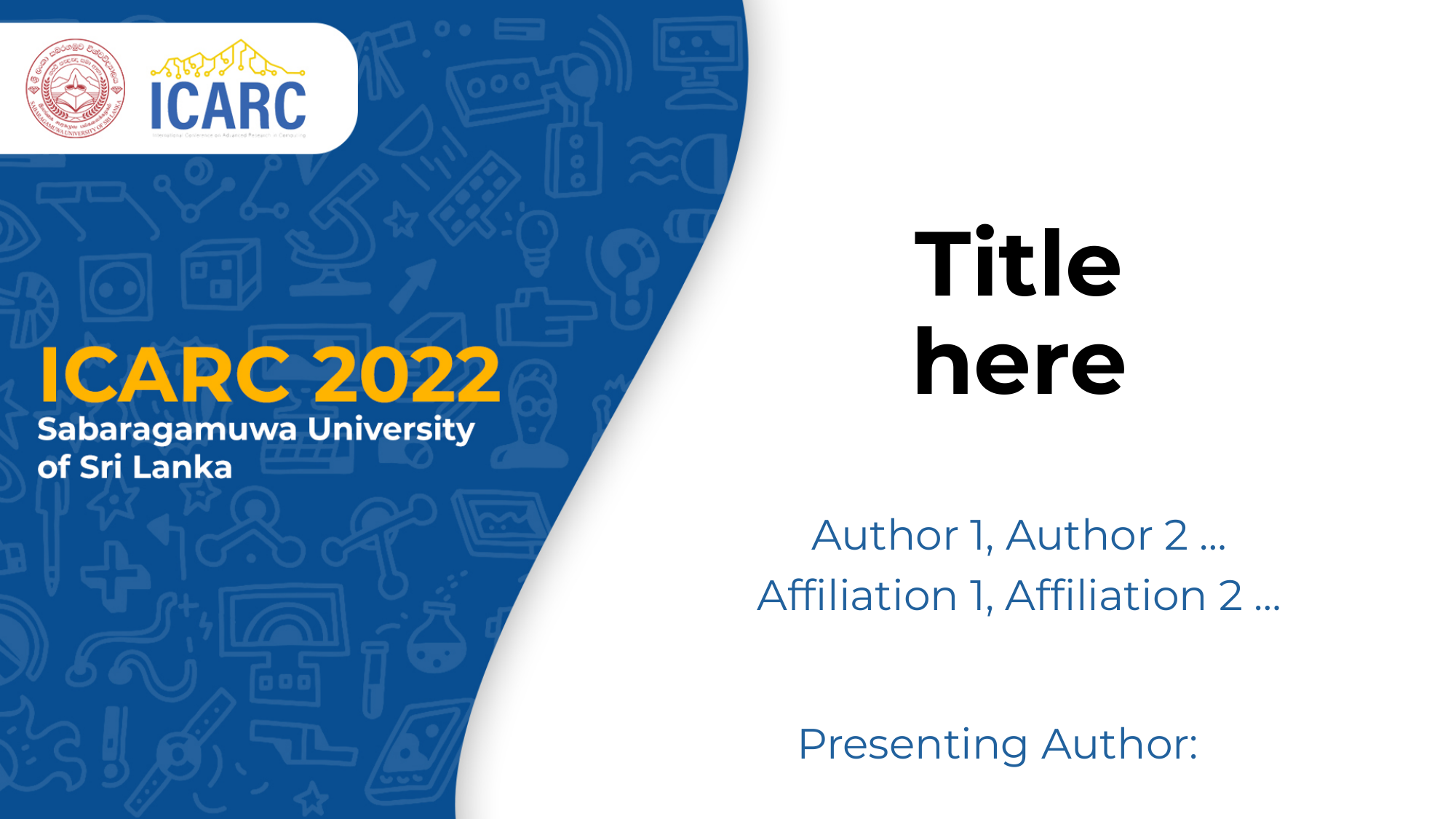

# Title here
Author 1, Author 2 …
Affiliation 1, Affiliation 2 …
Presenting Author: